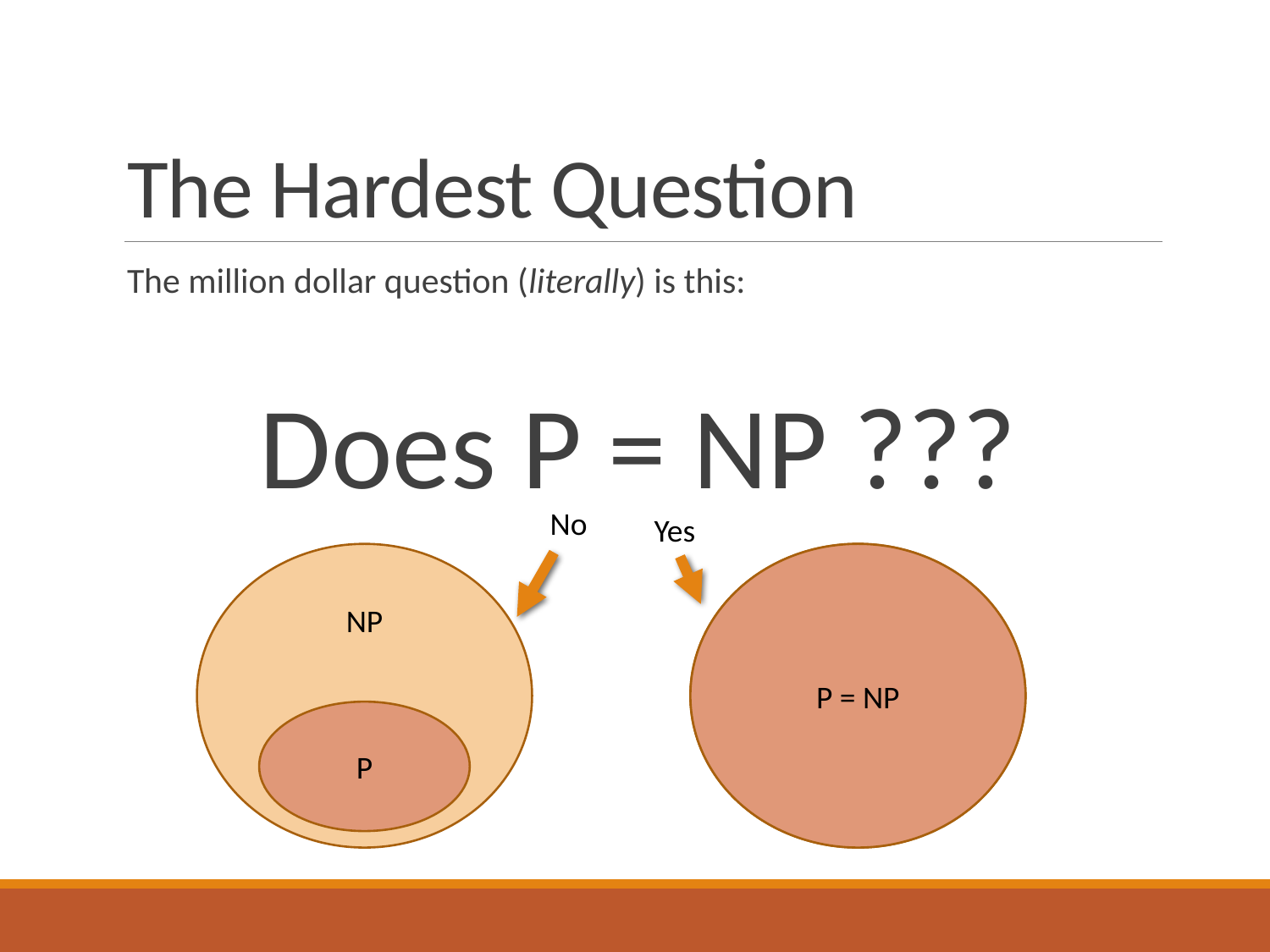

# The Hardest Question
The million dollar question (literally) is this:

Does P = NP ???
No
Yes
NP

NP

P = NP
P